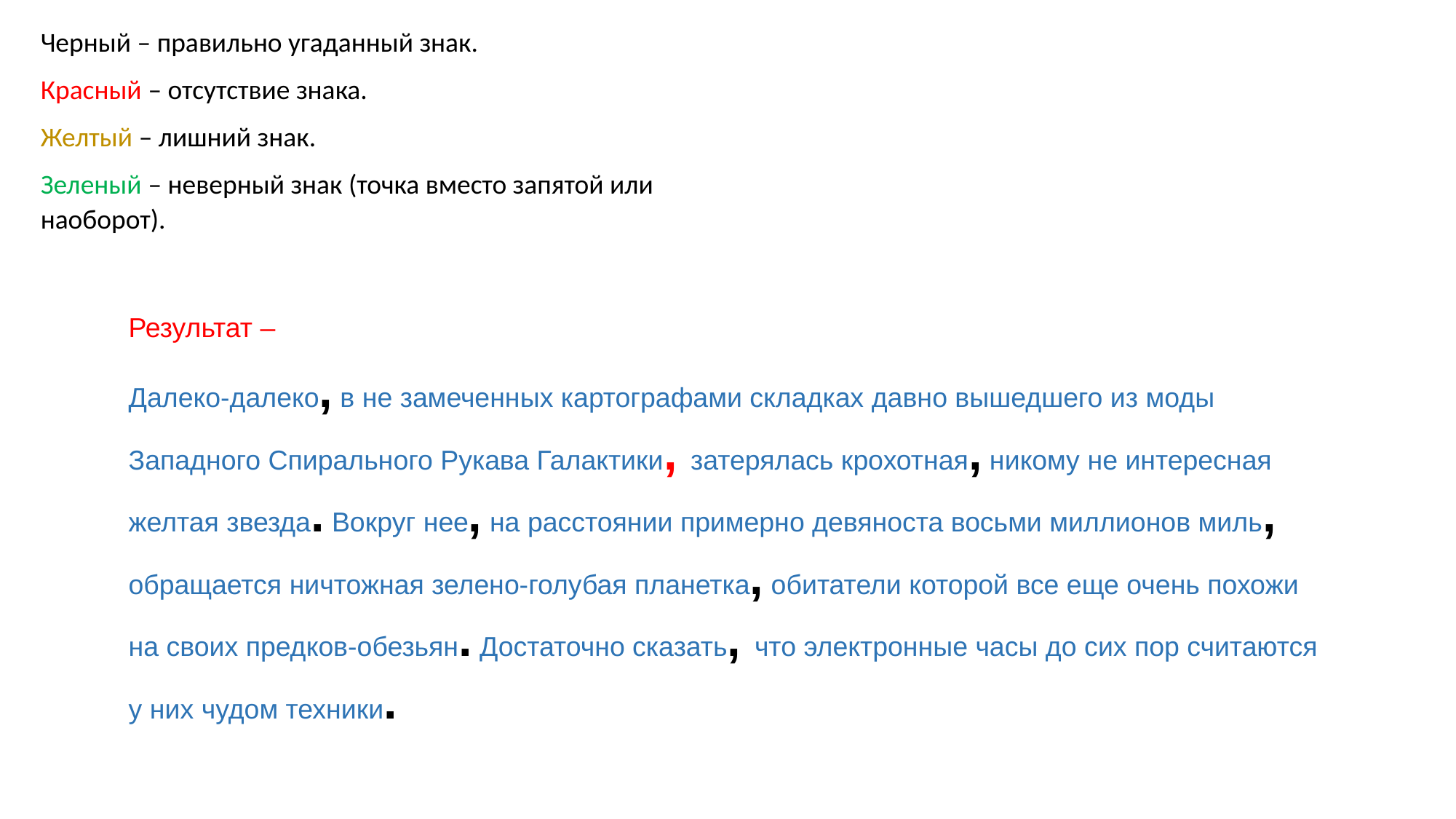

Черный – правильно угаданный знак.
Красный – отсутствие знака.
Желтый – лишний знак.
Зеленый – неверный знак (точка вместо запятой или наоборот).
Результат –
Далеко-далеко, в не замеченных картографами складках давно вышедшего из моды Западного Спирального Рукава Галактики, затерялась крохотная, никому не интересная желтая звезда. Вокруг нее, на расстоянии примерно девяноста восьми миллионов миль, обращается ничтожная зелено-голубая планетка, обитатели которой все еще очень похожи на своих предков-обезьян. Достаточно сказать, что электронные часы до сих пор считаются у них чудом техники.